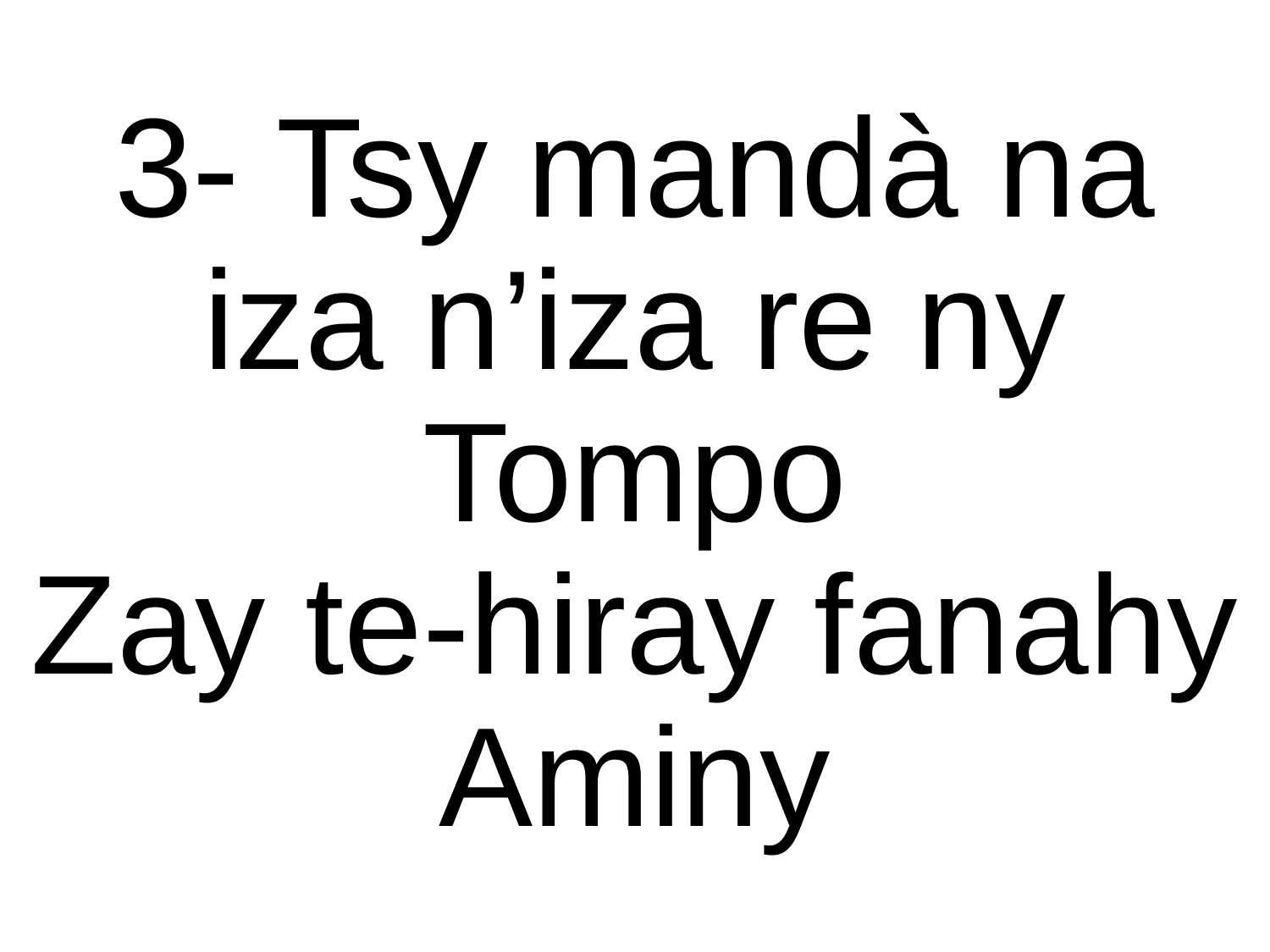

# 3- Tsy mandà na iza n’iza re ny Tompo Zay te-hiray fanahy Aminy